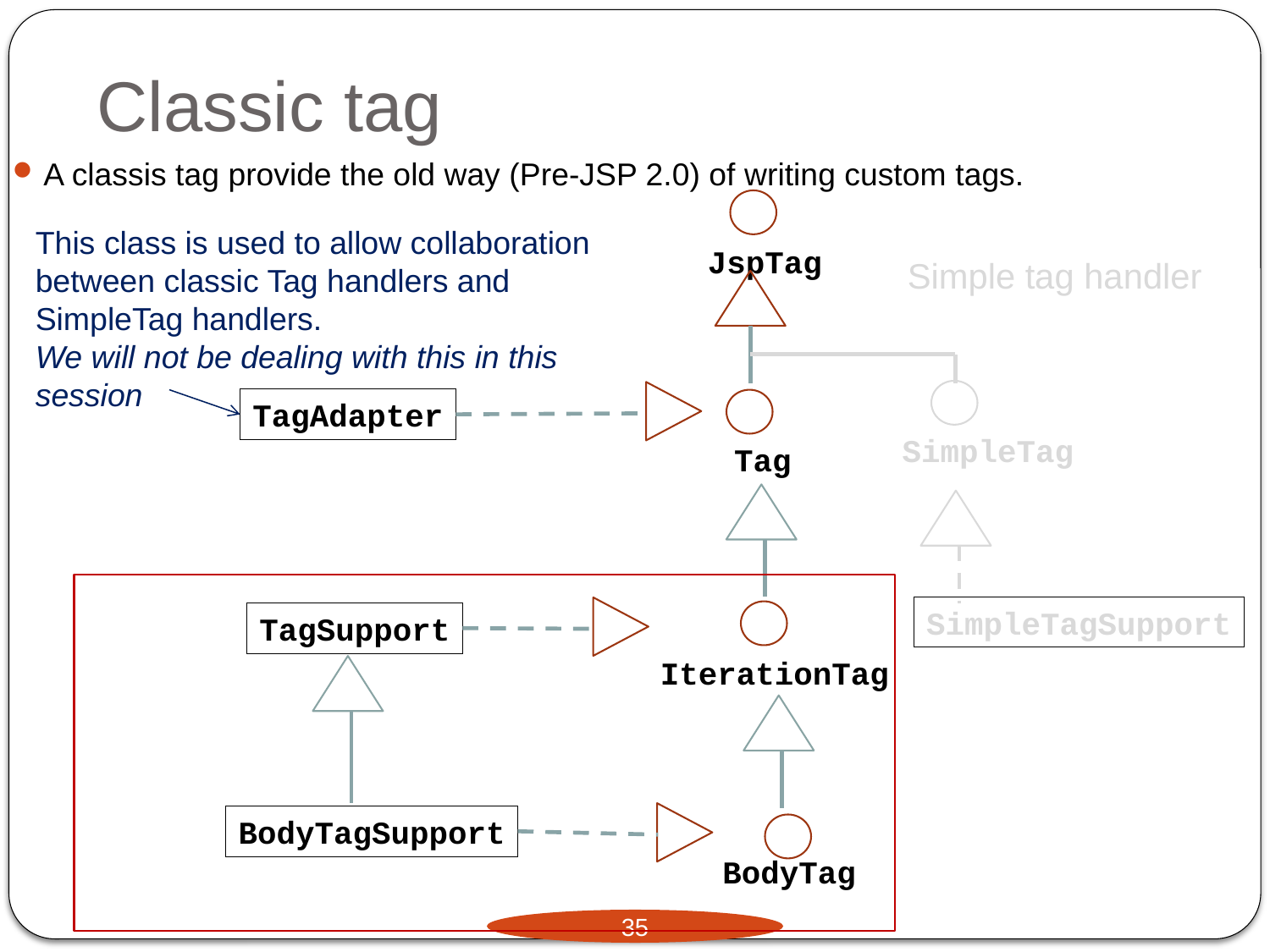

# Classic tag
A classis tag provide the old way (Pre-JSP 2.0) of writing custom tags.

This class is used to allow collaboration between classic Tag handlers and SimpleTag handlers.
We will not be dealing with this in this session
JspTag
Simple tag handler

TagAdapter

SimpleTag
Tag

SimpleTagSupport

TagSupport
IterationTag

BodyTagSupport

BodyTag
35